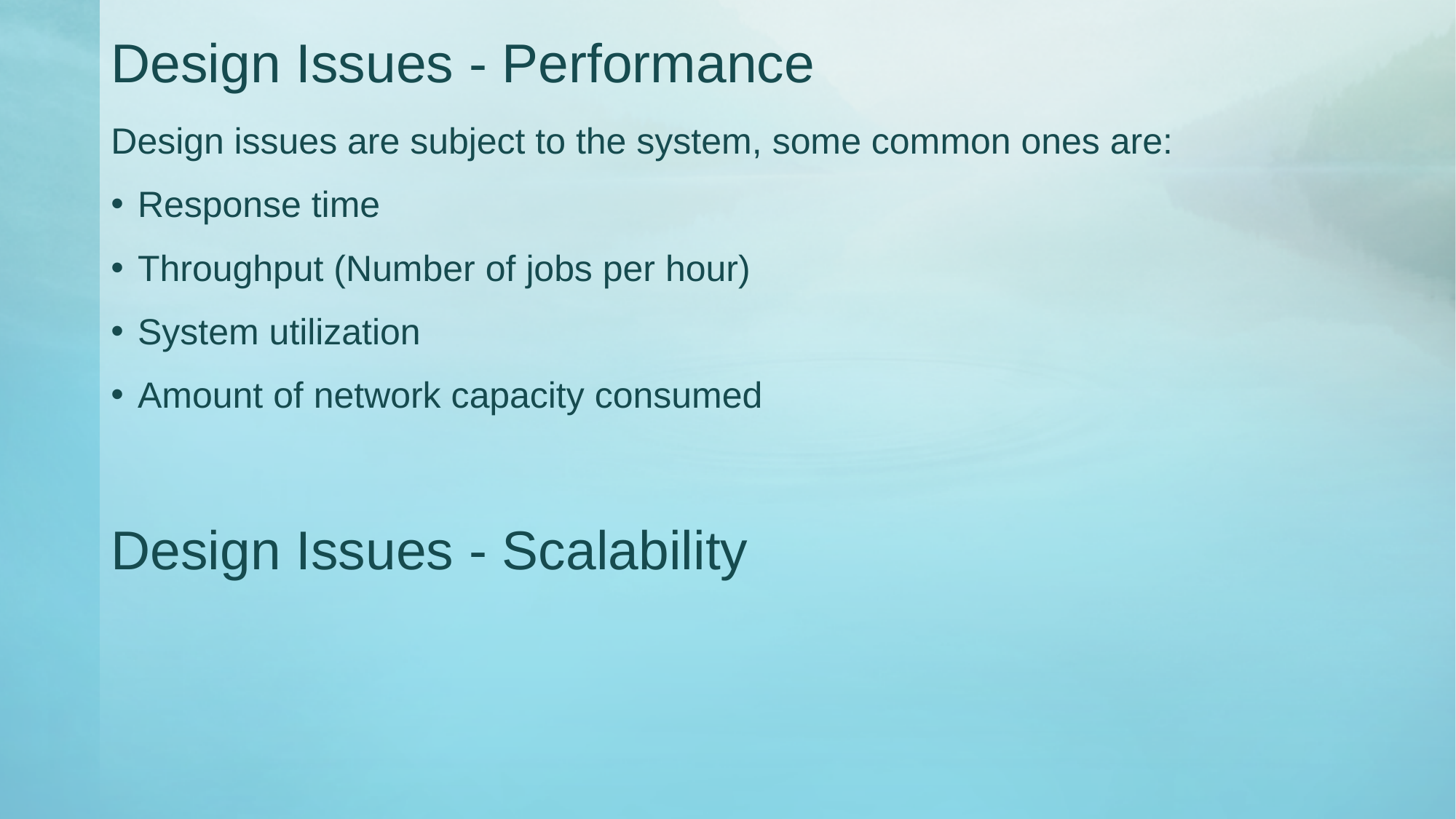

# Design Issues - Performance
Design issues are subject to the system, some common ones are:
Response time
Throughput (Number of jobs per hour)
System utilization
Amount of network capacity consumed

Design Issues - Scalability